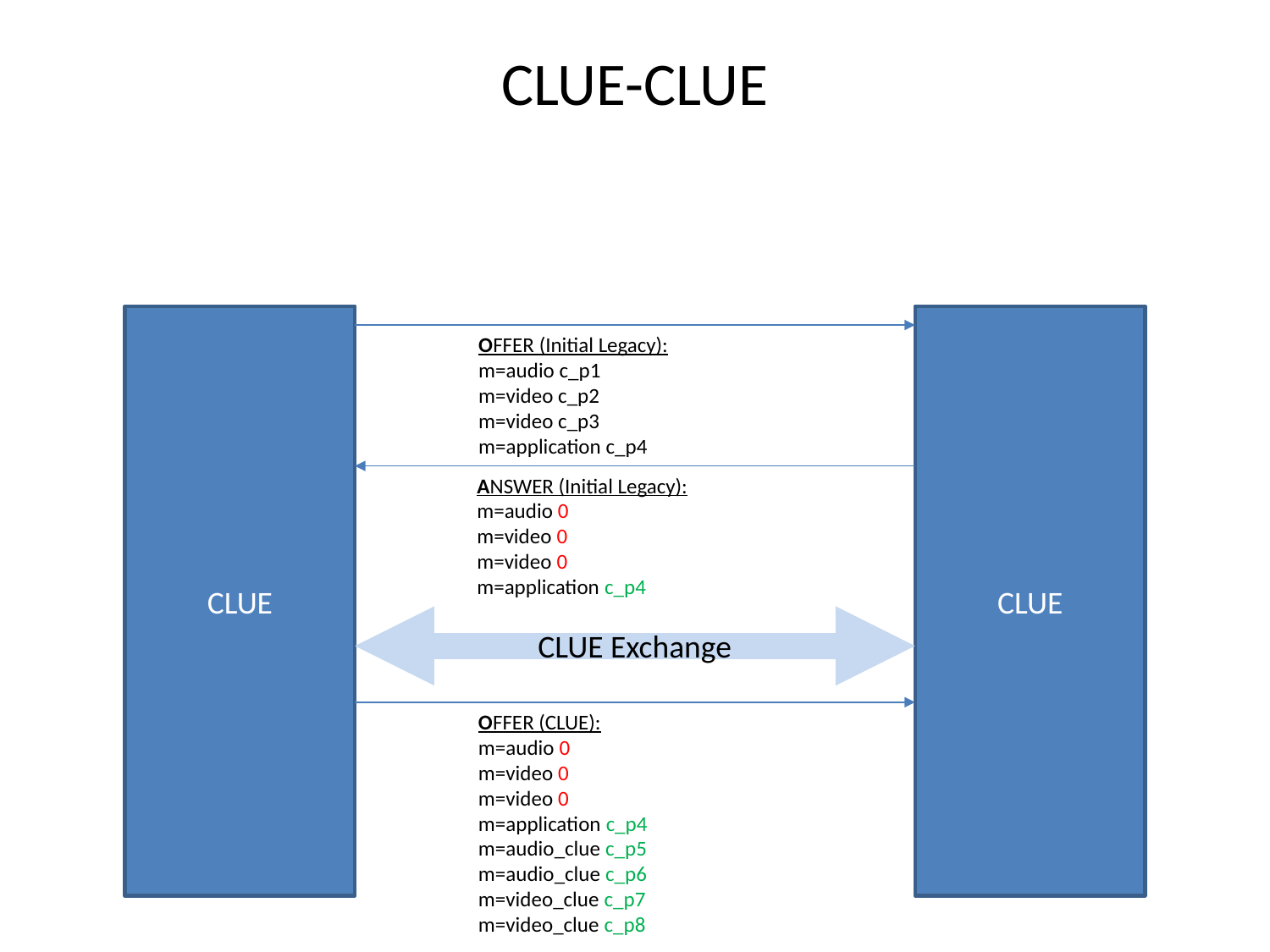

# CLUE-CLUE
CLUE
CLUE
OFFER (Initial Legacy):
m=audio c_p1
m=video c_p2
m=video c_p3
m=application c_p4
ANSWER (Initial Legacy):
m=audio 0
m=video 0
m=video 0
m=application c_p4
CLUE Exchange
OFFER (CLUE):
m=audio 0
m=video 0
m=video 0
m=application c_p4
m=audio_clue c_p5
m=audio_clue c_p6
m=video_clue c_p7
m=video_clue c_p8